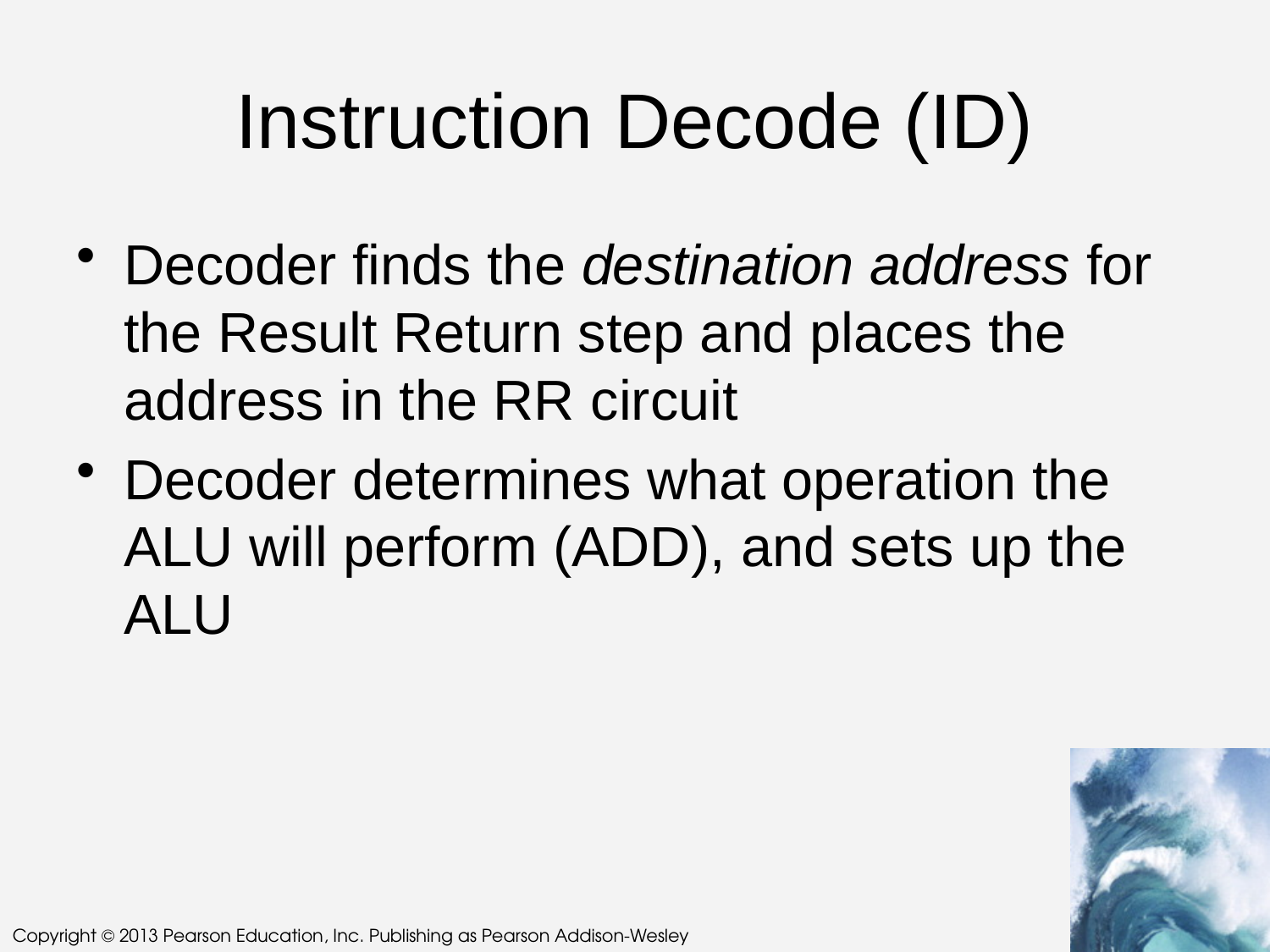

# Instruction Decode (ID)
Decoder finds the destination address for the Result Return step and places the address in the RR circuit
Decoder determines what operation the ALU will perform (ADD), and sets up the ALU